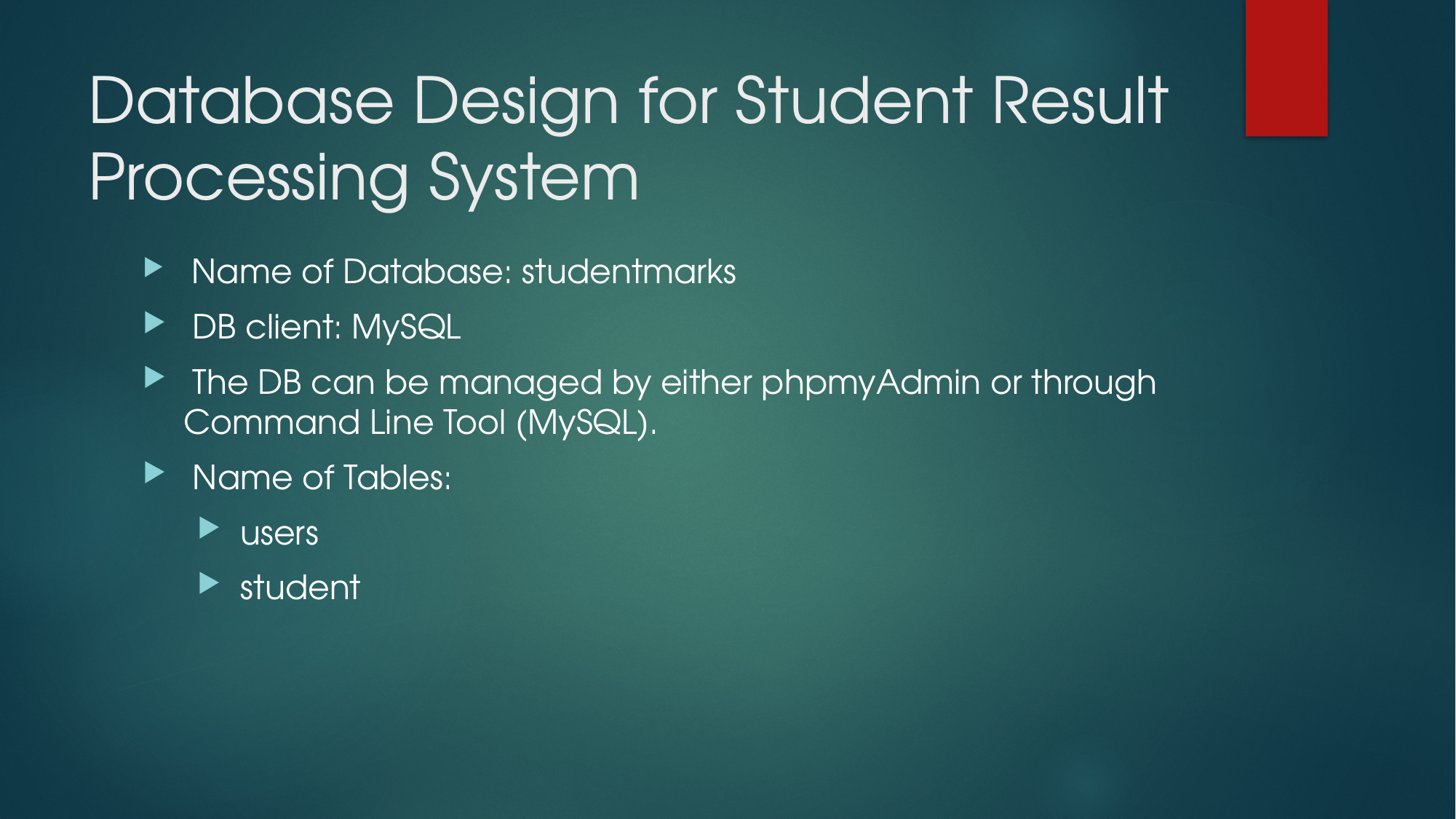

# Database Design for Student Result Processing System
 Name of Database: studentmarks
 DB client: MySQL
 The DB can be managed by either phpmyAdmin or through Command Line Tool (MySQL).
 Name of Tables:
 users
 student